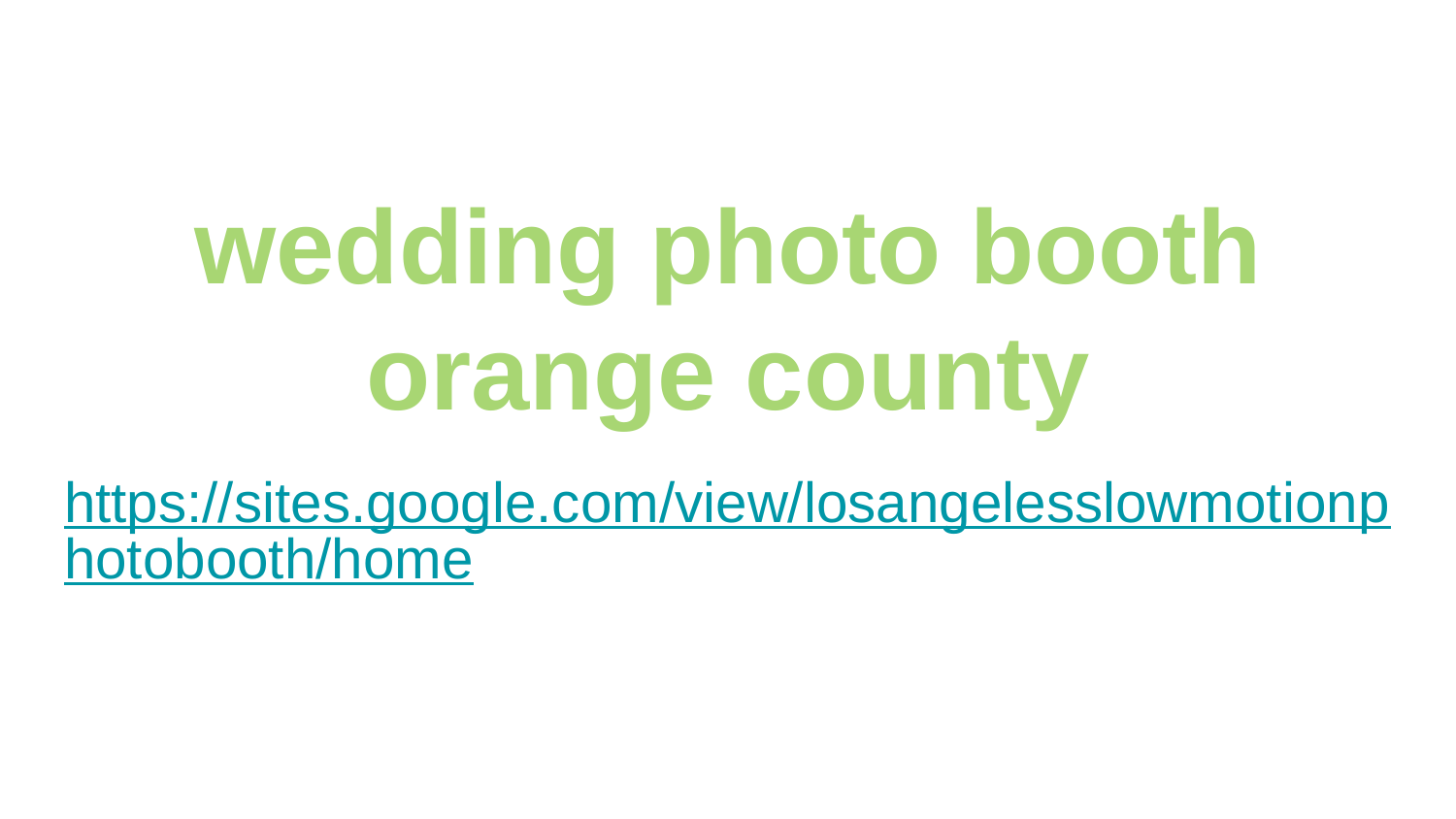

# wedding photo booth orange county
https://sites.google.com/view/losangelesslowmotionphotobooth/home